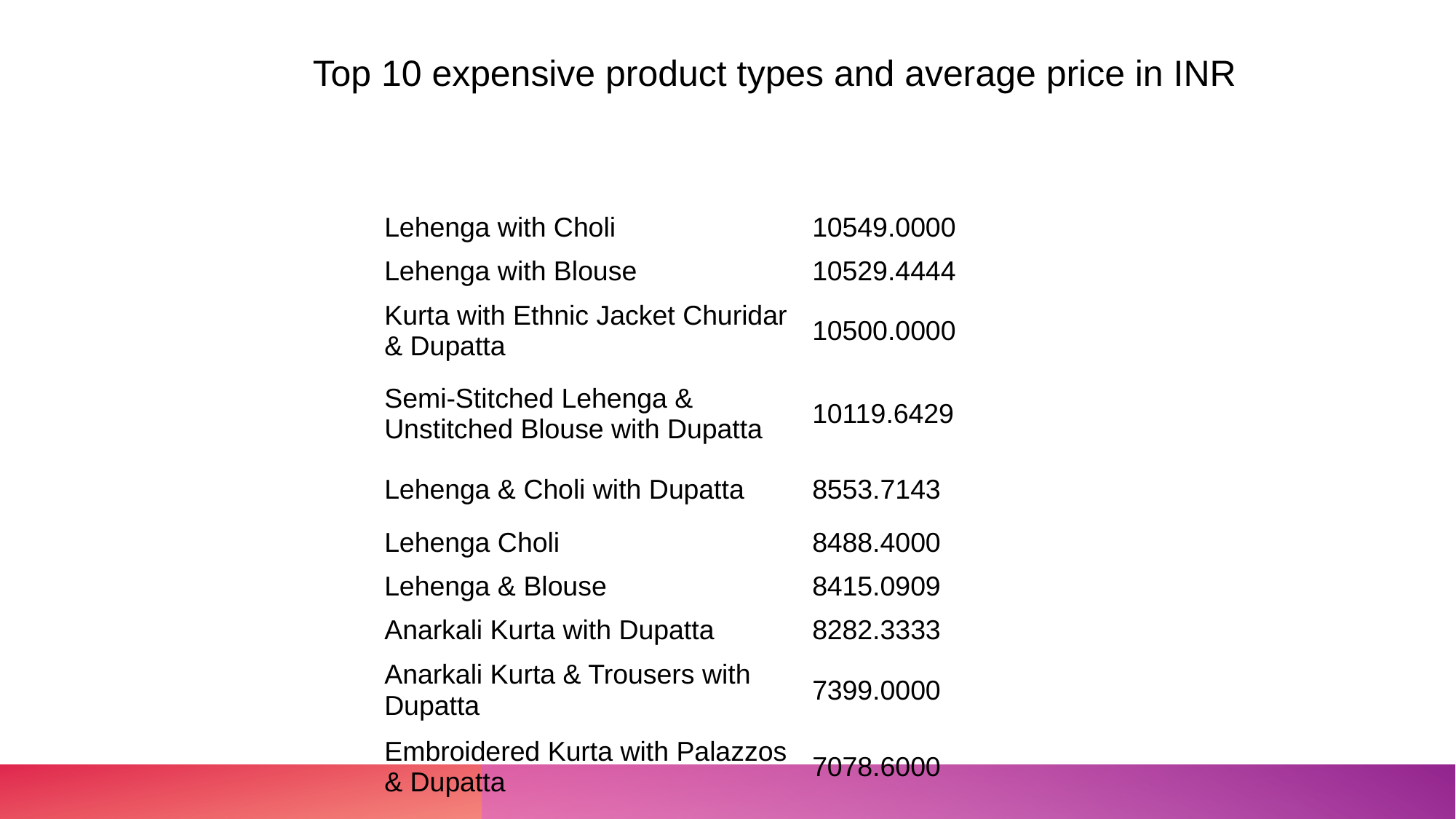

Top 10 expensive product types and average price in INR

| Lehenga with Choli | 10549.0000 |
| --- | --- |
| Lehenga with Blouse | 10529.4444 |
| Kurta with Ethnic Jacket Churidar & Dupatta | 10500.0000 |
| Semi-Stitched Lehenga & Unstitched Blouse with Dupatta | 10119.6429 |
| Lehenga & Choli with Dupatta | 8553.7143 |
| Lehenga Choli | 8488.4000 |
| Lehenga & Blouse | 8415.0909 |
| Anarkali Kurta with Dupatta | 8282.3333 |
| Anarkali Kurta & Trousers with Dupatta | 7399.0000 |
| Embroidered Kurta with Palazzos & Dupatta | 7078.6000 |